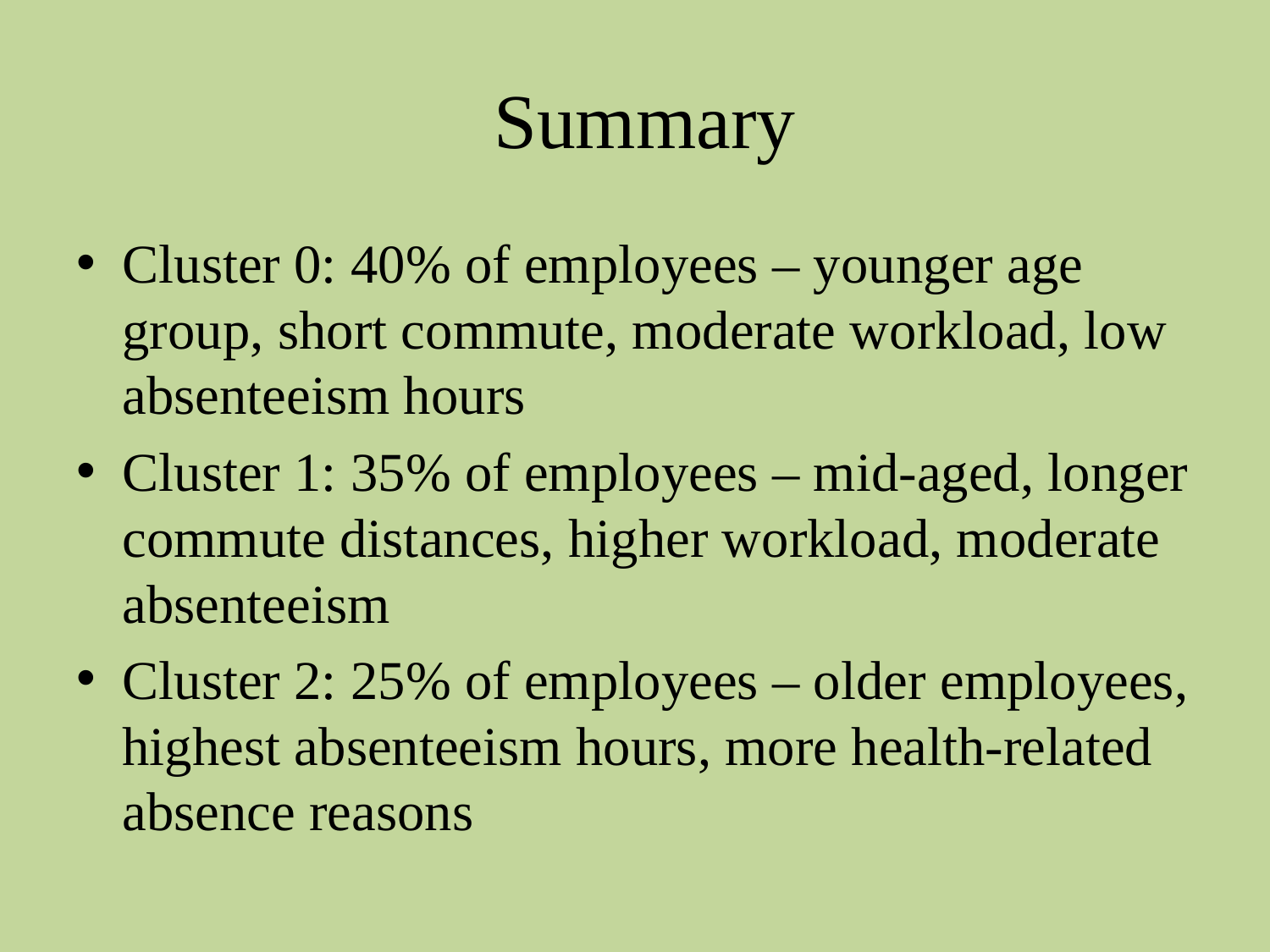

# Summary
Cluster 0: 40% of employees – younger age group, short commute, moderate workload, low absenteeism hours
Cluster 1: 35% of employees – mid-aged, longer commute distances, higher workload, moderate absenteeism
Cluster 2: 25% of employees – older employees, highest absenteeism hours, more health-related absence reasons